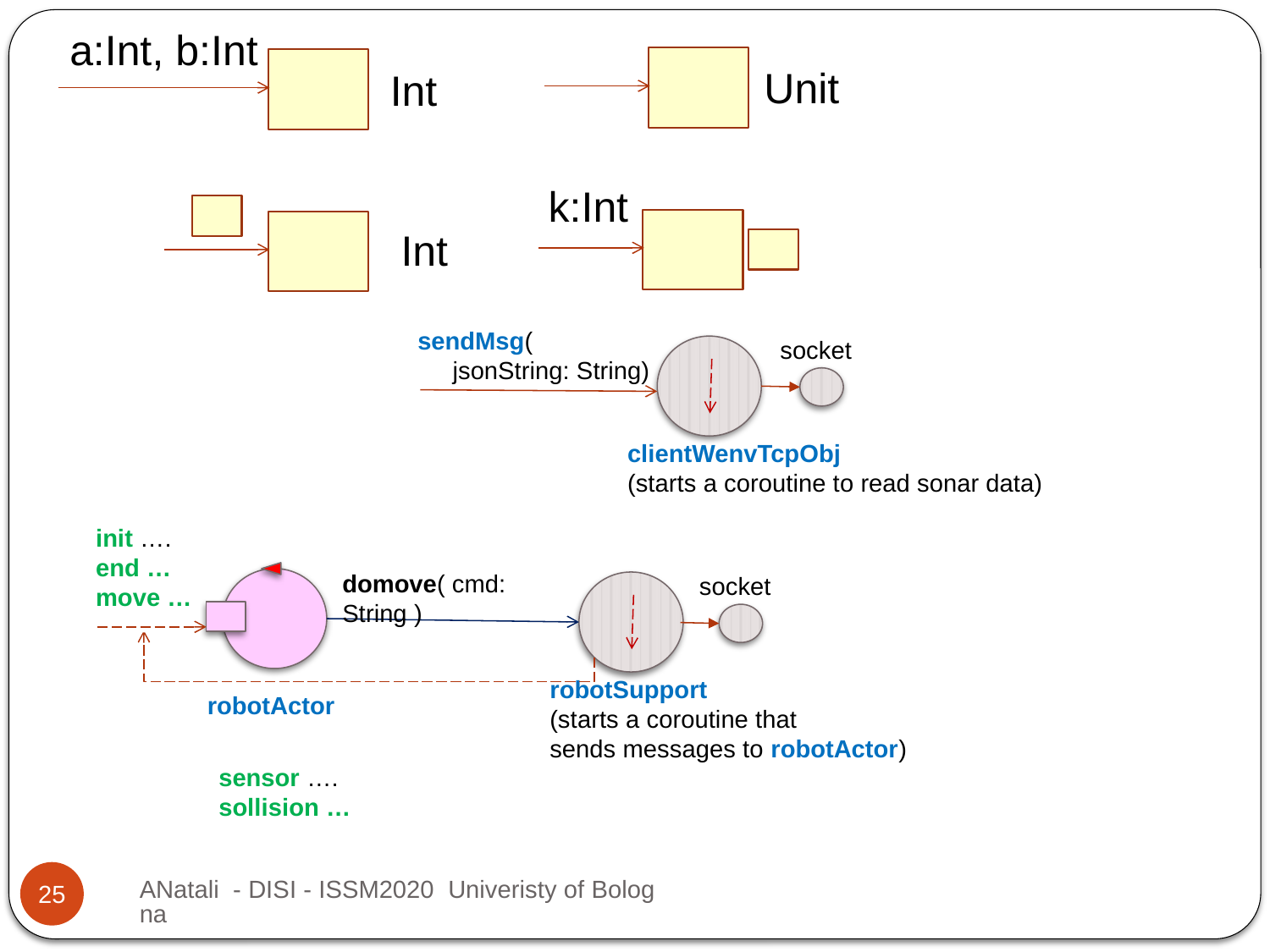

a:Int, b:Int

 Unit
 Int
k:Int

 Int

sendMsg(
     jsonString: String)
socket

clientWenvTcpObj
(starts a coroutine to read sonar data)

init ….
end …
move …
domove( cmd: String )

socket

robotSupport
(starts a coroutine that
sends messages to robotActor)
robotActor

sensor ….
sollision …
ANatali  - DISI - ISSM2020  Univeristy of Bologna
25